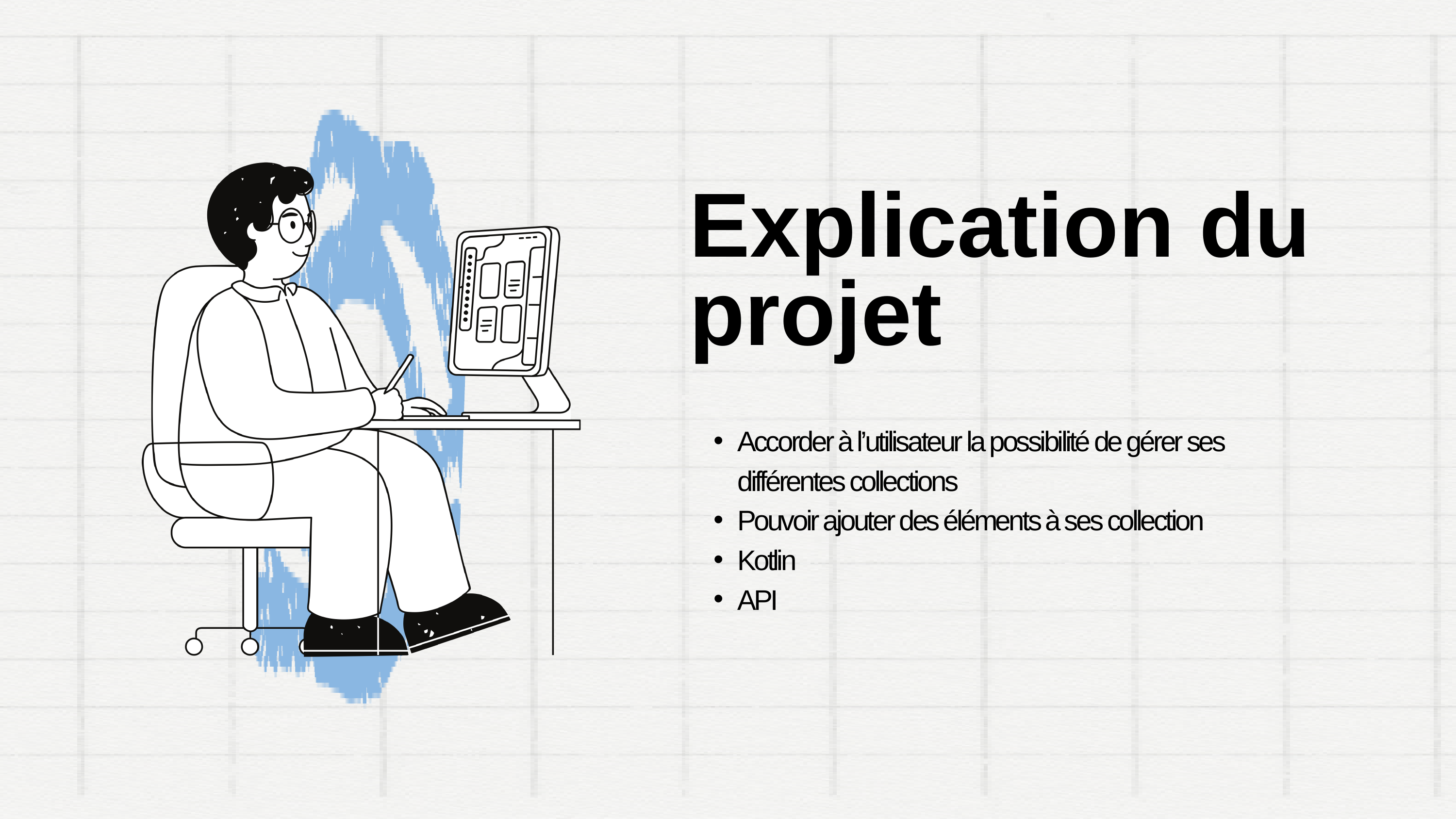

Explication du projet

Accorder à l’utilisateur la possibilité de gérer ses différentes collections
Pouvoir ajouter des éléments à ses collection
Kotlin
API